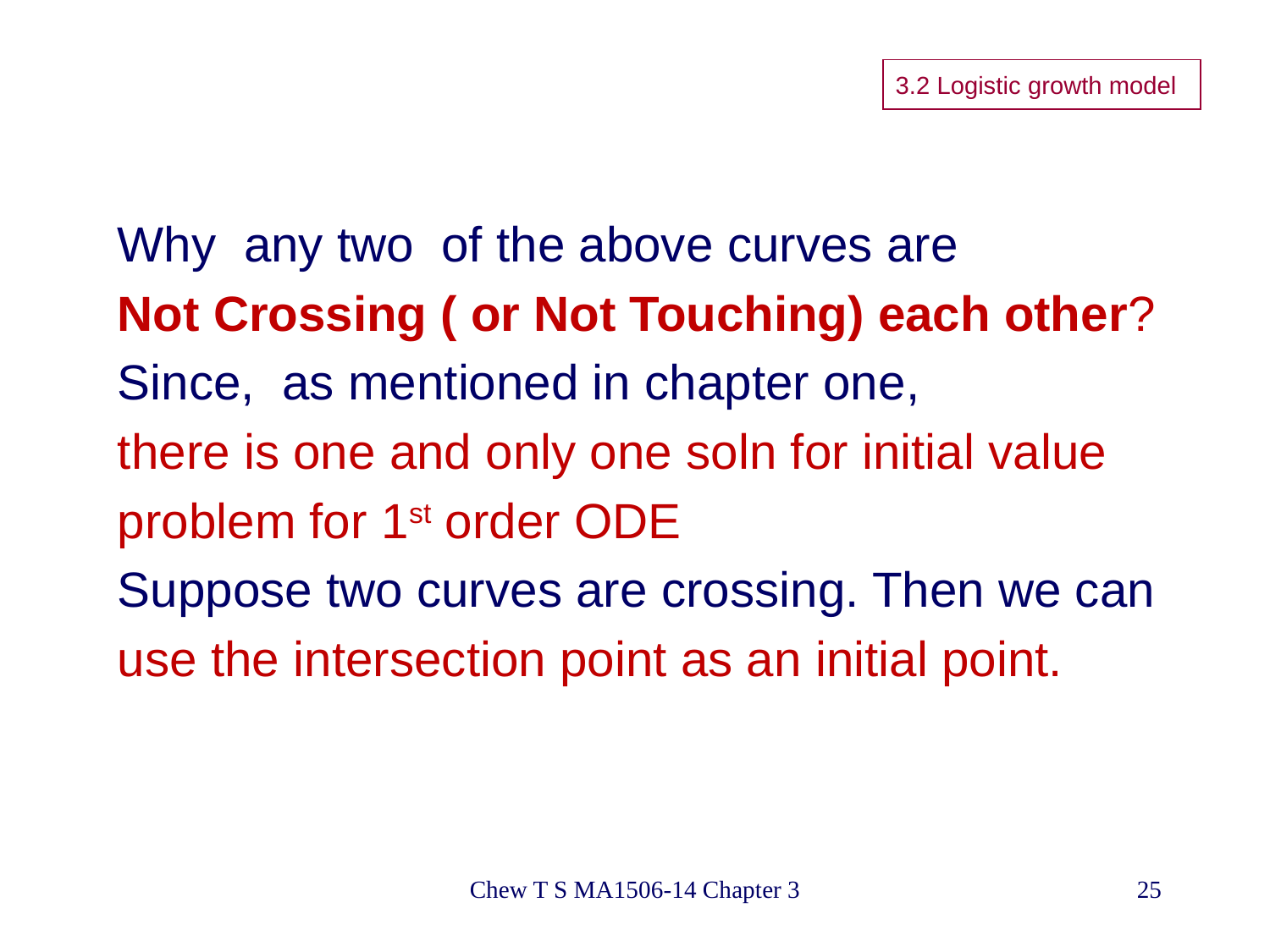

3.2 Logistic growth model
Why  any two  of the above curves are
Not Crossing ( or Not Touching) each other?
Since,  as mentioned in chapter one,
there is one and only one soln for initial value
problem for 1st order ODE
Suppose two curves are crossing. Then we can
use the intersection point as an initial point.
Chew T S MA1506-14 Chapter 3
25